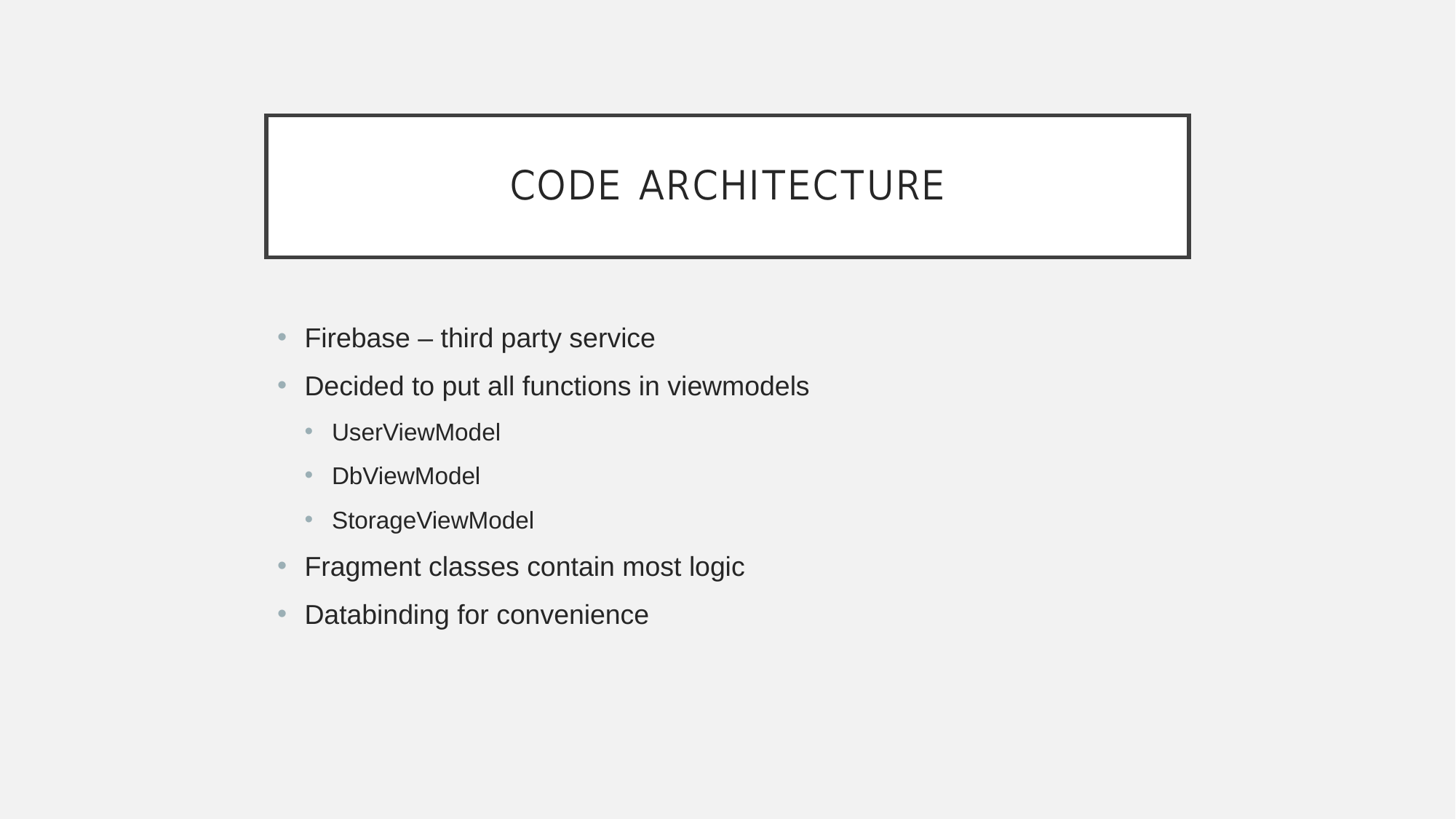

# Code architecture
Firebase – third party service
Decided to put all functions in viewmodels
UserViewModel
DbViewModel
StorageViewModel
Fragment classes contain most logic
Databinding for convenience